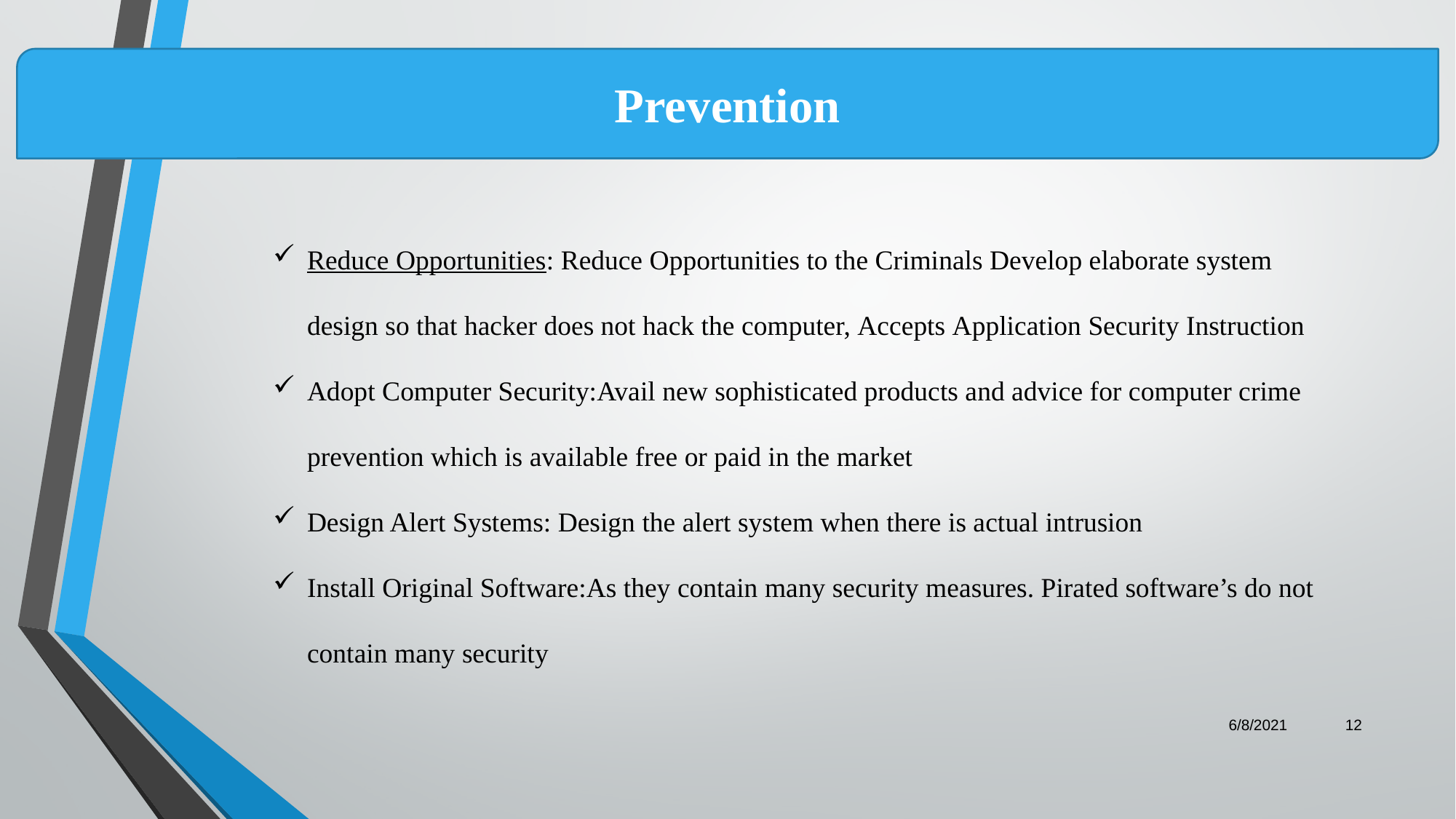

Prevention
Reduce Opportunities: Reduce Opportunities to the Criminals Develop elaborate system design so that hacker does not hack the computer, Accepts Application Security Instruction
Adopt Computer Security:Avail new sophisticated products and advice for computer crime prevention which is available free or paid in the market
Design Alert Systems: Design the alert system when there is actual intrusion
Install Original Software:As they contain many security measures. Pirated software’s do not contain many security

6/8/2021
12